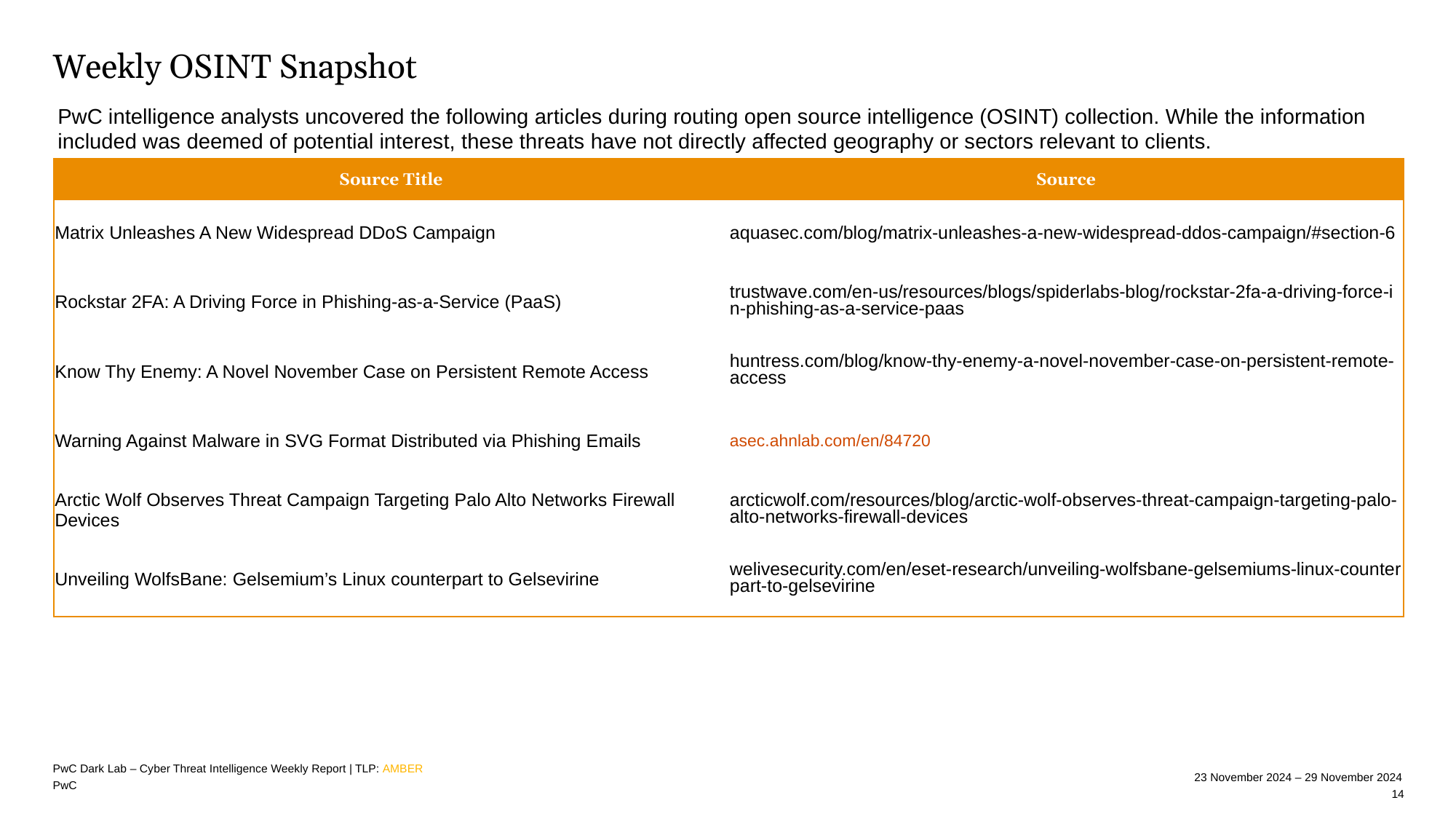

# Weekly OSINT Snapshot
PwC intelligence analysts uncovered the following articles during routing open source intelligence (OSINT) collection. While the information included was deemed of potential interest, these threats have not directly affected geography or sectors relevant to clients.

| Source Title | Source |
| --- | --- |
| Matrix Unleashes A New Widespread DDoS Campaign | aquasec.com/blog/matrix-unleashes-a-new-widespread-ddos-campaign/#section-6 |
| Rockstar 2FA: A Driving Force in Phishing-as-a-Service (PaaS) | trustwave.com/en-us/resources/blogs/spiderlabs-blog/rockstar-2fa-a-driving-force-in-phishing-as-a-service-paas |
| Know Thy Enemy: A Novel November Case on Persistent Remote Access | huntress.com/blog/know-thy-enemy-a-novel-november-case-on-persistent-remote-access |
| Warning Against Malware in SVG Format Distributed via Phishing Emails | asec.ahnlab.com/en/84720 |
| Arctic Wolf Observes Threat Campaign Targeting Palo Alto Networks Firewall Devices | arcticwolf.com/resources/blog/arctic-wolf-observes-threat-campaign-targeting-palo-alto-networks-firewall-devices |
| Unveiling WolfsBane: Gelsemium’s Linux counterpart to Gelsevirine | welivesecurity.com/en/eset-research/unveiling-wolfsbane-gelsemiums-linux-counterpart-to-gelsevirine |
PwC Dark Lab – Cyber Threat Intelligence Weekly Report | TLP: AMBER
23 November 2024 – 29 November 2024
14